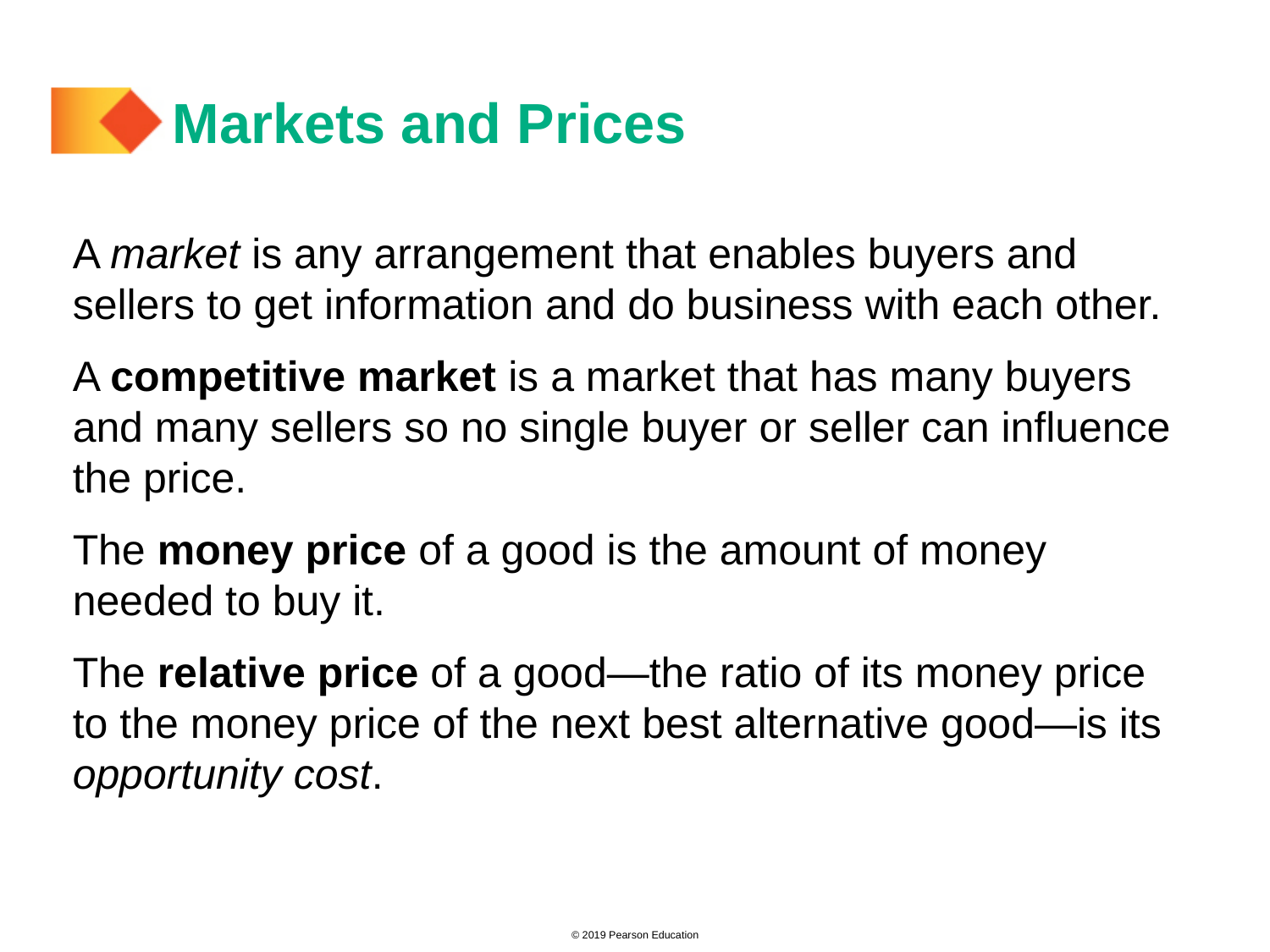

# Markets and Prices
A market is any arrangement that enables buyers and sellers to get information and do business with each other.
A competitive market is a market that has many buyers and many sellers so no single buyer or seller can influence the price.
The money price of a good is the amount of money needed to buy it.
The relative price of a good—the ratio of its money price to the money price of the next best alternative good—is its opportunity cost.